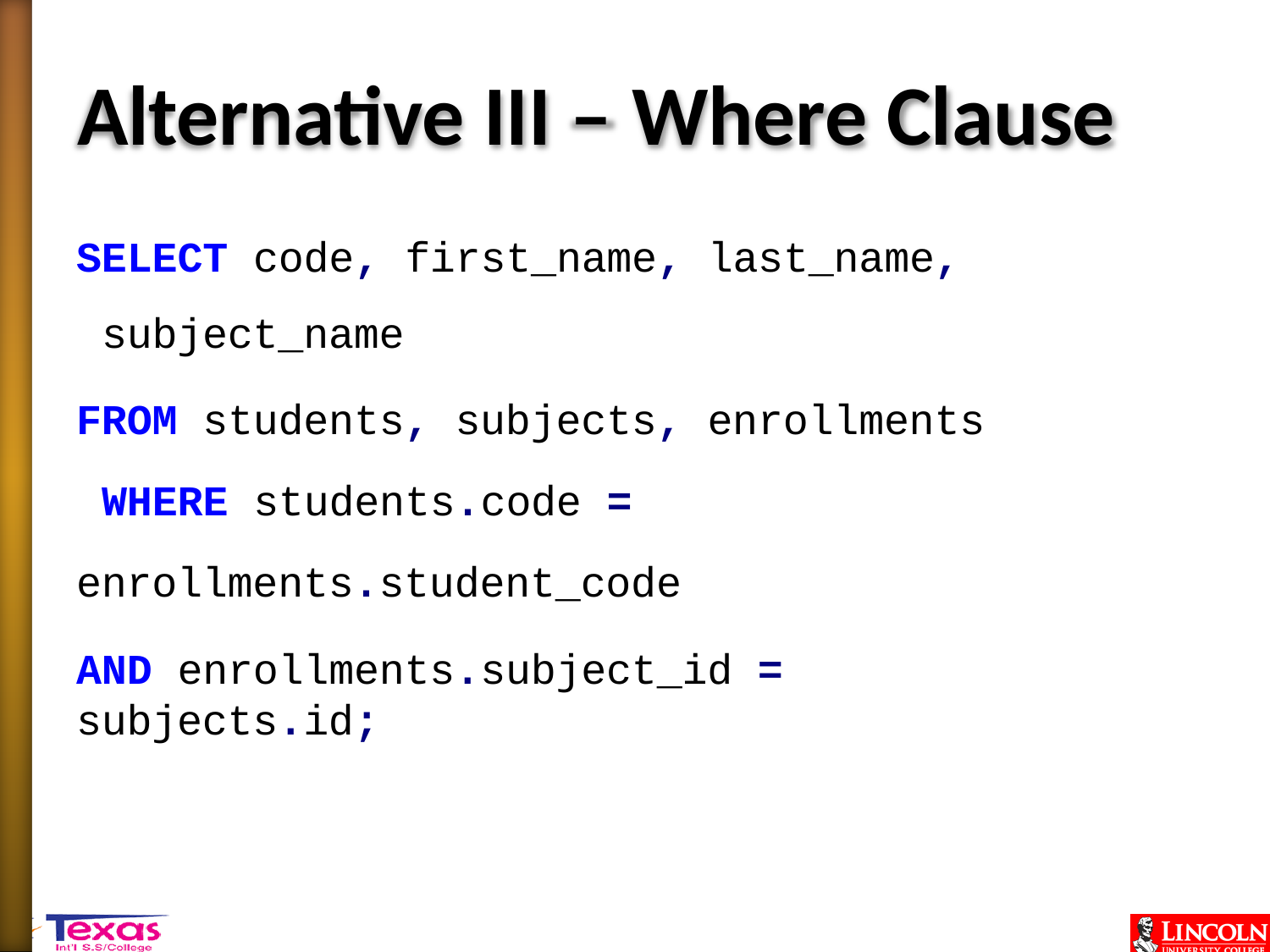

# Alternative III – Where Clause
SELECT code, first_name, last_name,  subject_name
FROM students, subjects, enrollments  WHERE students.code =  enrollments.student_code
AND enrollments.subject_id = subjects.id;